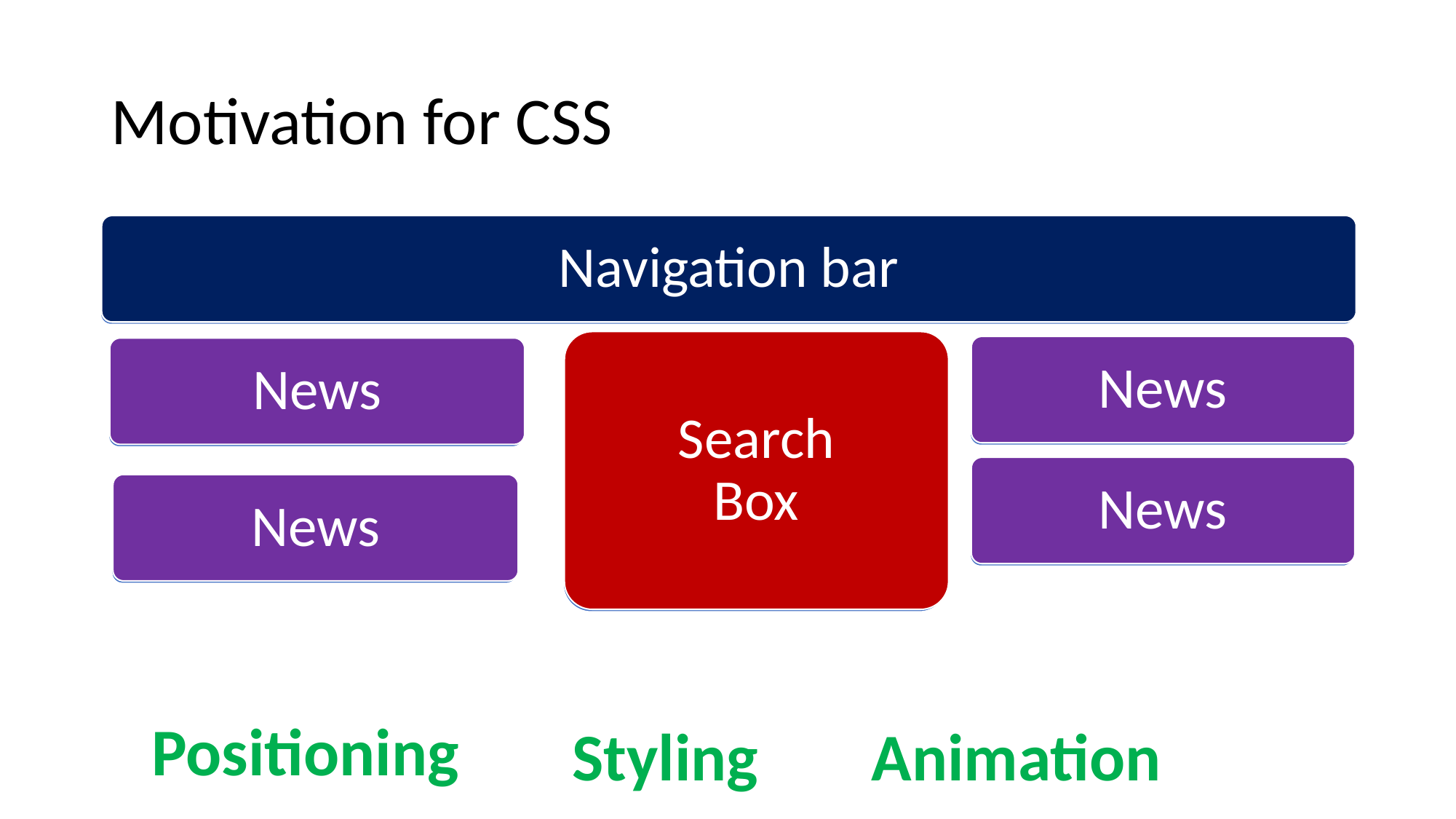

# Motivation for CSS
Navigation bar
Search
Box
News
News
News
News
Navigation bar
Navigation bar
Search
Box
News
News
News
News
Positioning
Animation
Styling